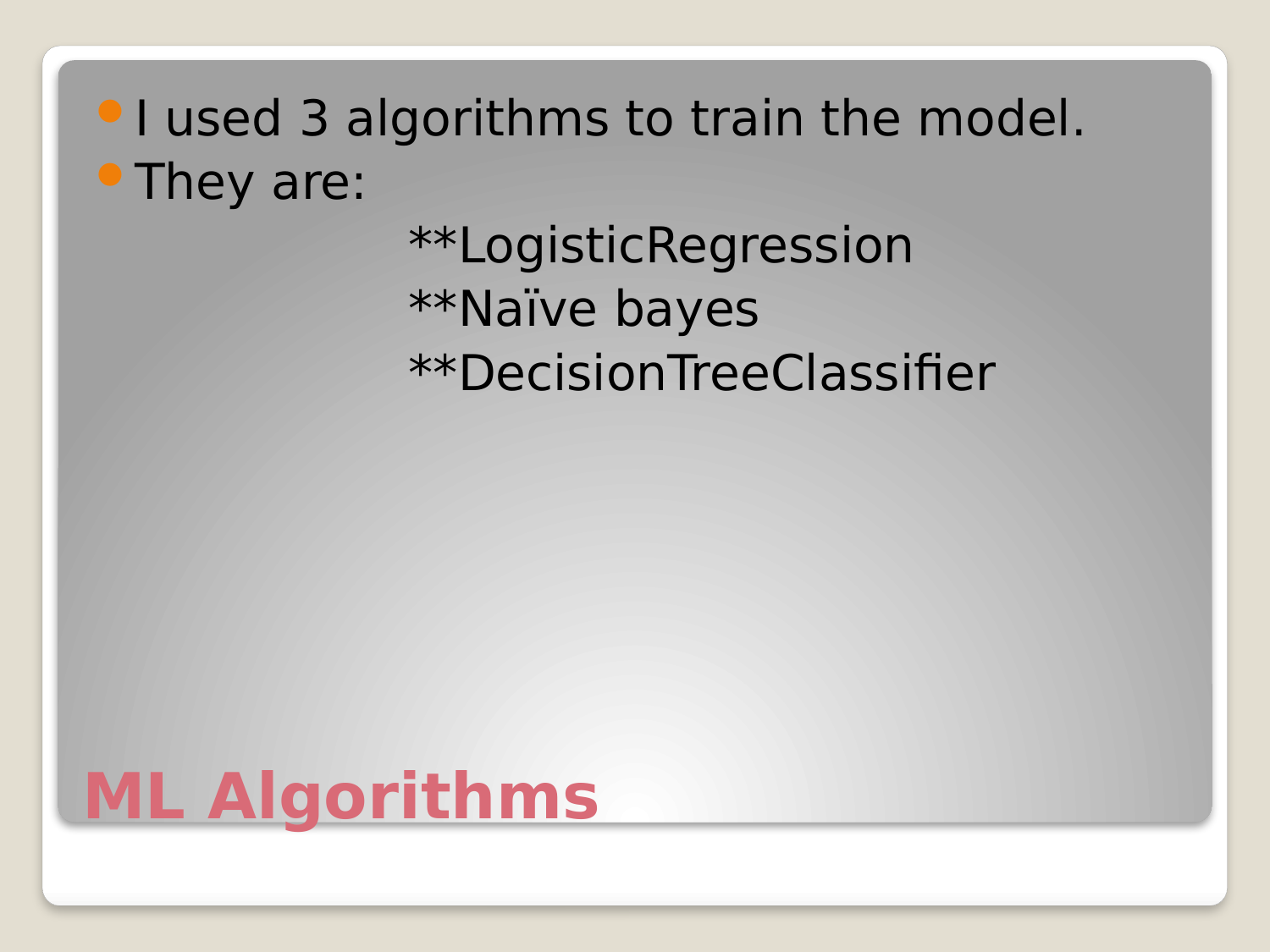

I used 3 algorithms to train the model.
They are:
                    **LogisticRegression
                    **Naïve bayes
                    **DecisionTreeClassifier
# ML Algorithms